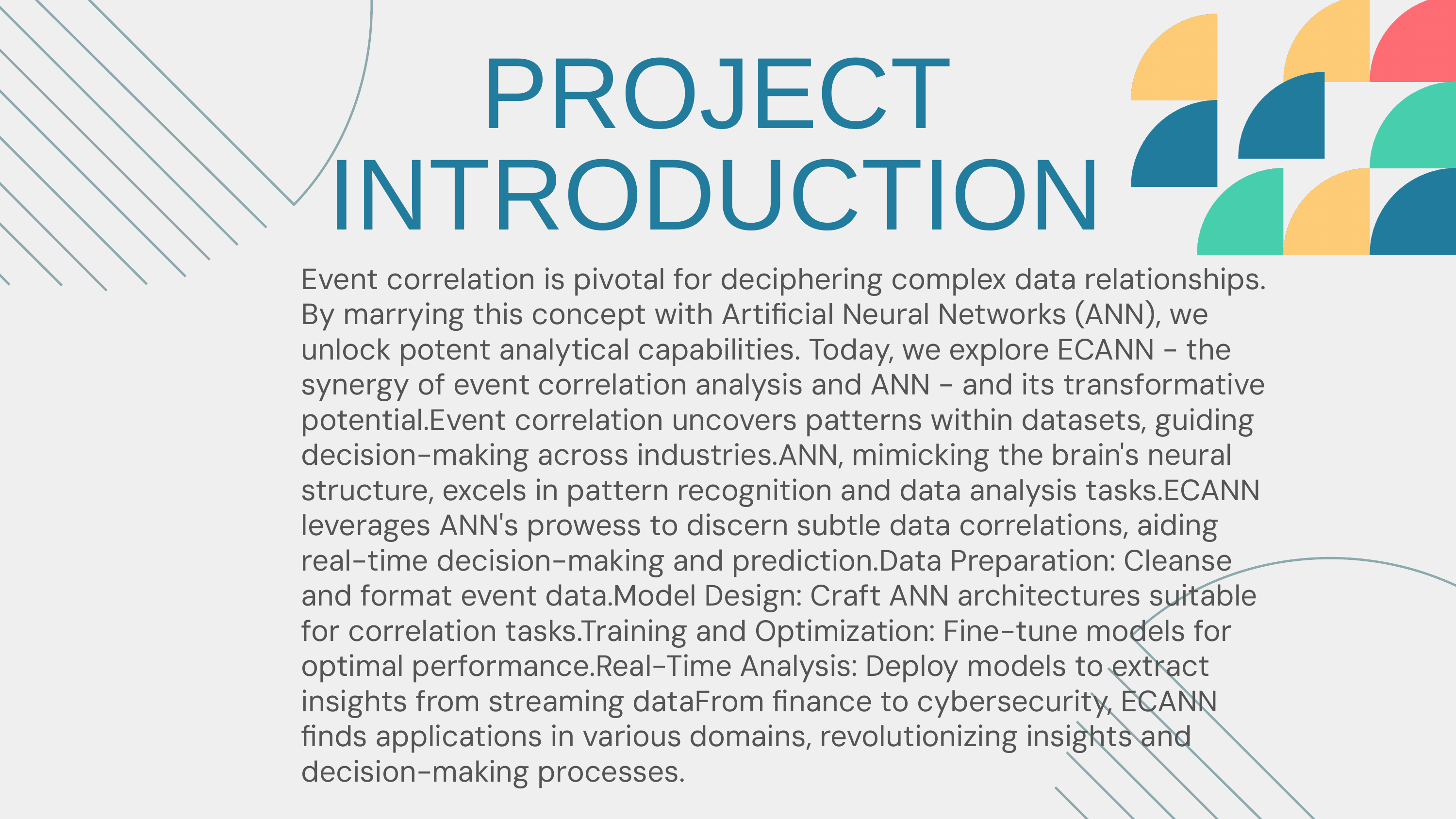

PROJECT INTRODUCTION

Event correlation is pivotal for deciphering complex data relationships. By marrying this concept with Artificial Neural Networks (ANN), we unlock potent analytical capabilities. Today, we explore ECANN - the synergy of event correlation analysis and ANN - and its transformative potential.Event correlation uncovers patterns within datasets, guiding decision-making across industries.ANN, mimicking the brain's neural structure, excels in pattern recognition and data analysis tasks.ECANN leverages ANN's prowess to discern subtle data correlations, aiding real-time decision-making and prediction.Data Preparation: Cleanse and format event data.Model Design: Craft ANN architectures suitable for correlation tasks.Training and Optimization: Fine-tune models for optimal performance.Real-Time Analysis: Deploy models to extract insights from streaming dataFrom finance to cybersecurity, ECANN finds applications in various domains, revolutionizing insights and decision-making processes.